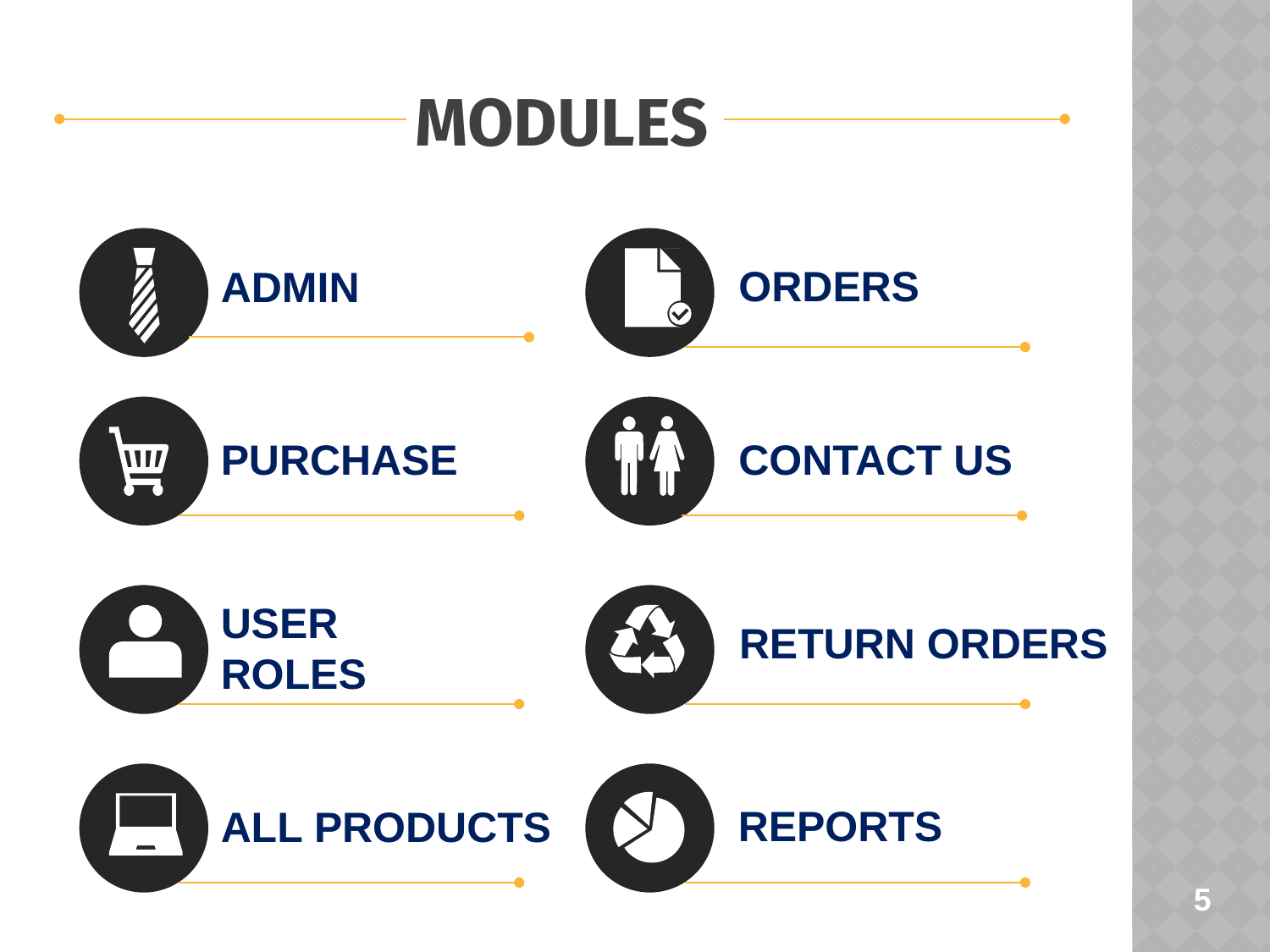

modules

ADMIN
ORDERS

PURCHASE
CONTACT US

USER ROLES

RETURN ORDERS

ALL PRODUCTS
REPORTS
5